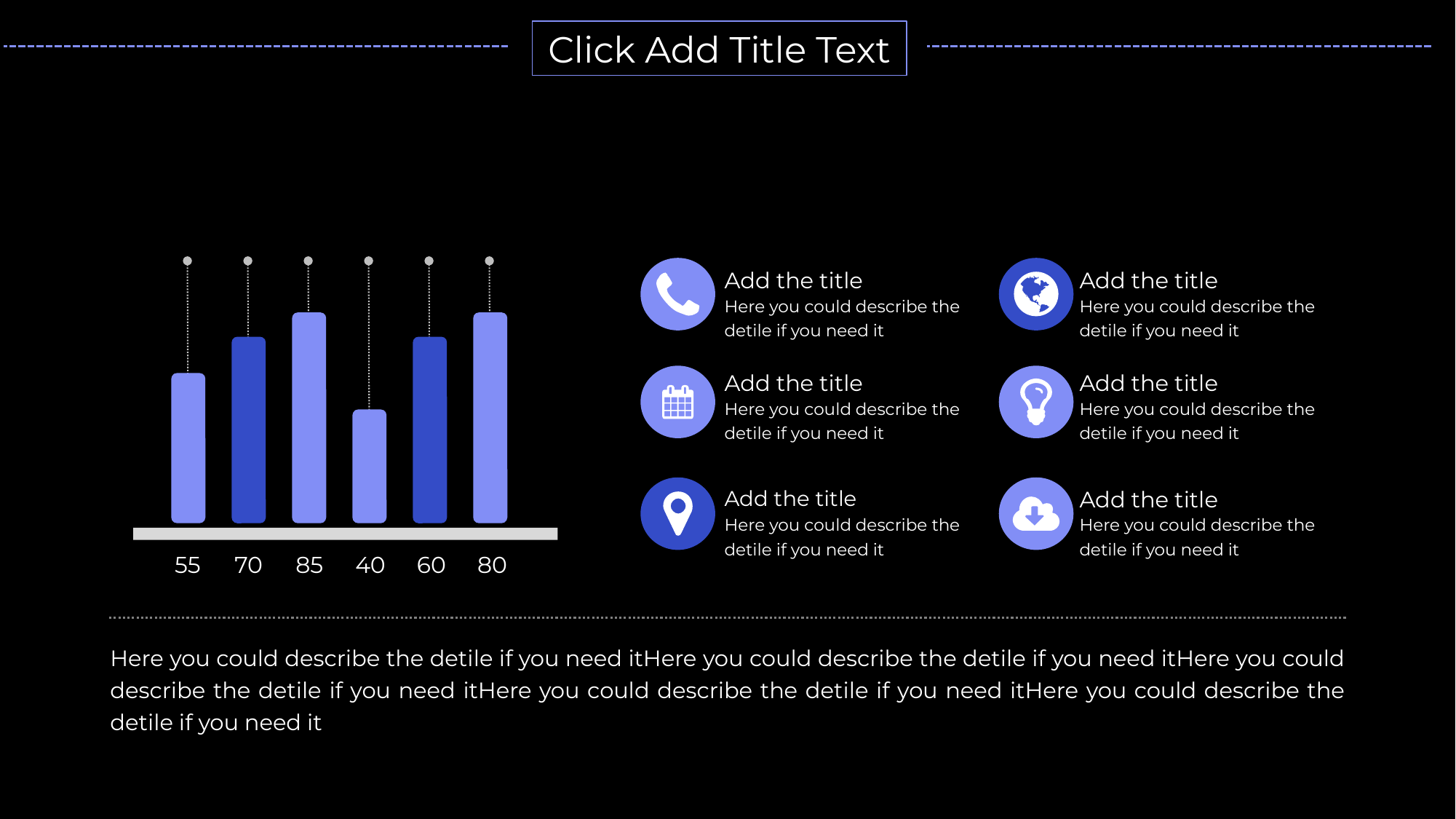

Click Add Title Text

Add the title
Here you could describe the detile if you need it
Add the title
Here you could describe the detile if you need it
Add the title
Here you could describe the detile if you need it
Add the title
Here you could describe the detile if you need it

Add the title
Here you could describe the detile if you need it
Add the title
Here you could describe the detile if you need it

55
70
85
40
60
80
Here you could describe the detile if you need itHere you could describe the detile if you need itHere you could describe the detile if you need itHere you could describe the detile if you need itHere you could describe the detile if you need it